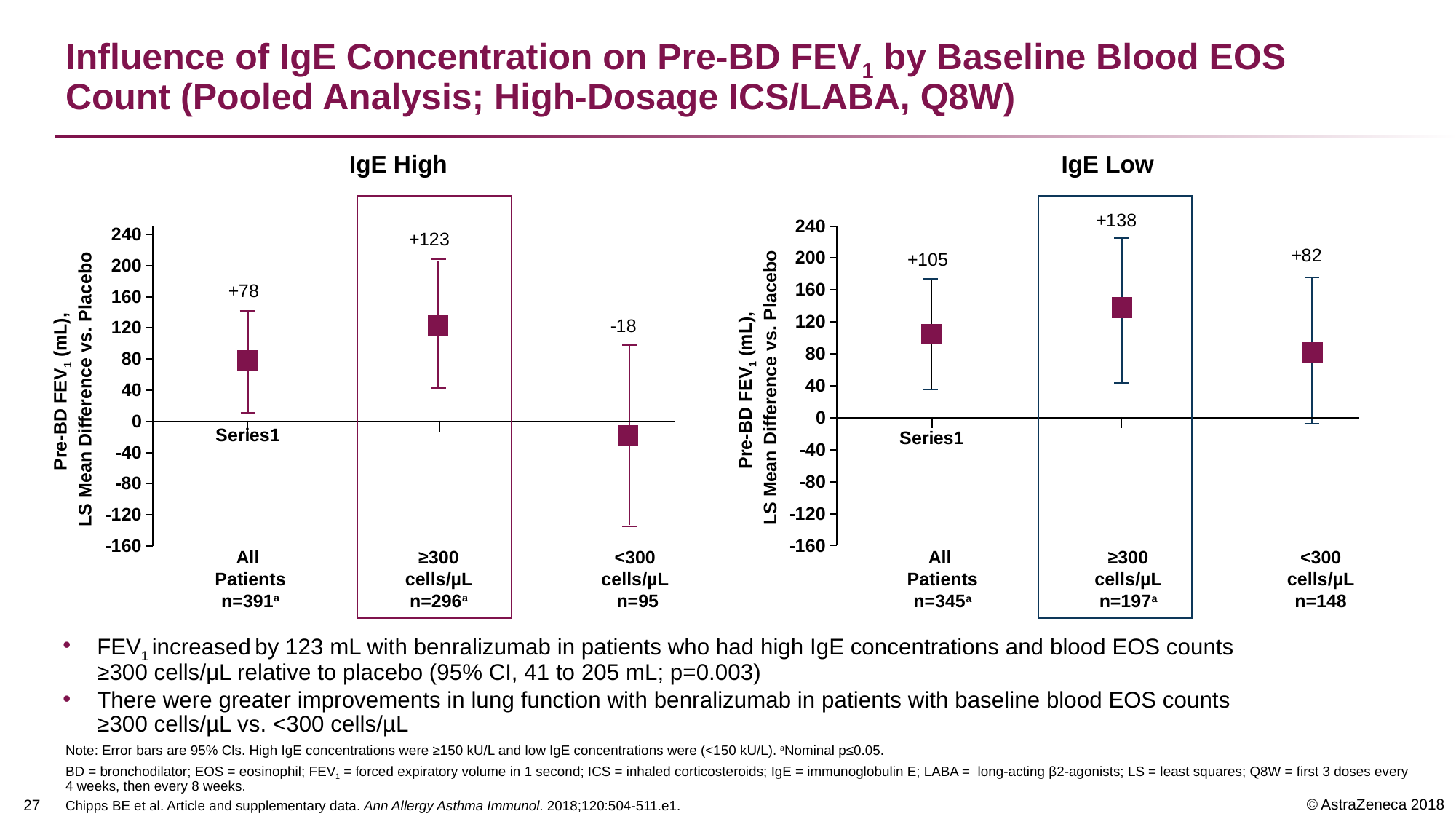

# Influence of IgE Concentration on Pre-BD FEV1 by Baseline Blood EOS Count (Pooled Analysis; High-Dosage ICS/LABA, Q8W)
IgE High
IgE Low

### Chart

| Category | Series 1 |
|---|---|
|  | 105.0 |
|  | 138.0 |
|  | 82.0 |
All
Patients
n=345a
≥300
cells/µL
n=197a
<300
cells/µL
n=148
Pre-BD FEV1 (mL),
LS Mean Difference vs. Placebo

### Chart

| Category | Series 1 |
|---|---|
|  | 78.0 |
|  | 123.0 |
|  | -18.0 |
Pre-BD FEV1 (mL),
LS Mean Difference vs. Placebo
All
Patients
n=391a
≥300
cells/µL n=296a
<300
cells/µL
 n=95
FEV1 increased by 123 mL with benralizumab in patients who had high IgE concentrations and blood EOS counts           ≥300 cells/μL relative to placebo (95% CI, 41 to 205 mL; p=0.003)
There were greater improvements in lung function with benralizumab in patients with baseline blood EOS counts              ≥300 cells/µL vs. <300 cells/µL
Note: Error bars are 95% Cls. High IgE concentrations were ≥150 kU/L and low IgE concentrations were (<150 kU/L). aNominal p≤0.05.
BD = bronchodilator; EOS = eosinophil; FEV1 = forced expiratory volume in 1 second; ICS = inhaled corticosteroids; IgE = immunoglobulin E; LABA =  long-acting β2-agonists; LS = least squares; Q8W = first 3 doses every 4 weeks, then every 8 weeks.
Chipps BE et al. Article and supplementary data. Ann Allergy Asthma Immunol. 2018;120:504-511.e1.
27